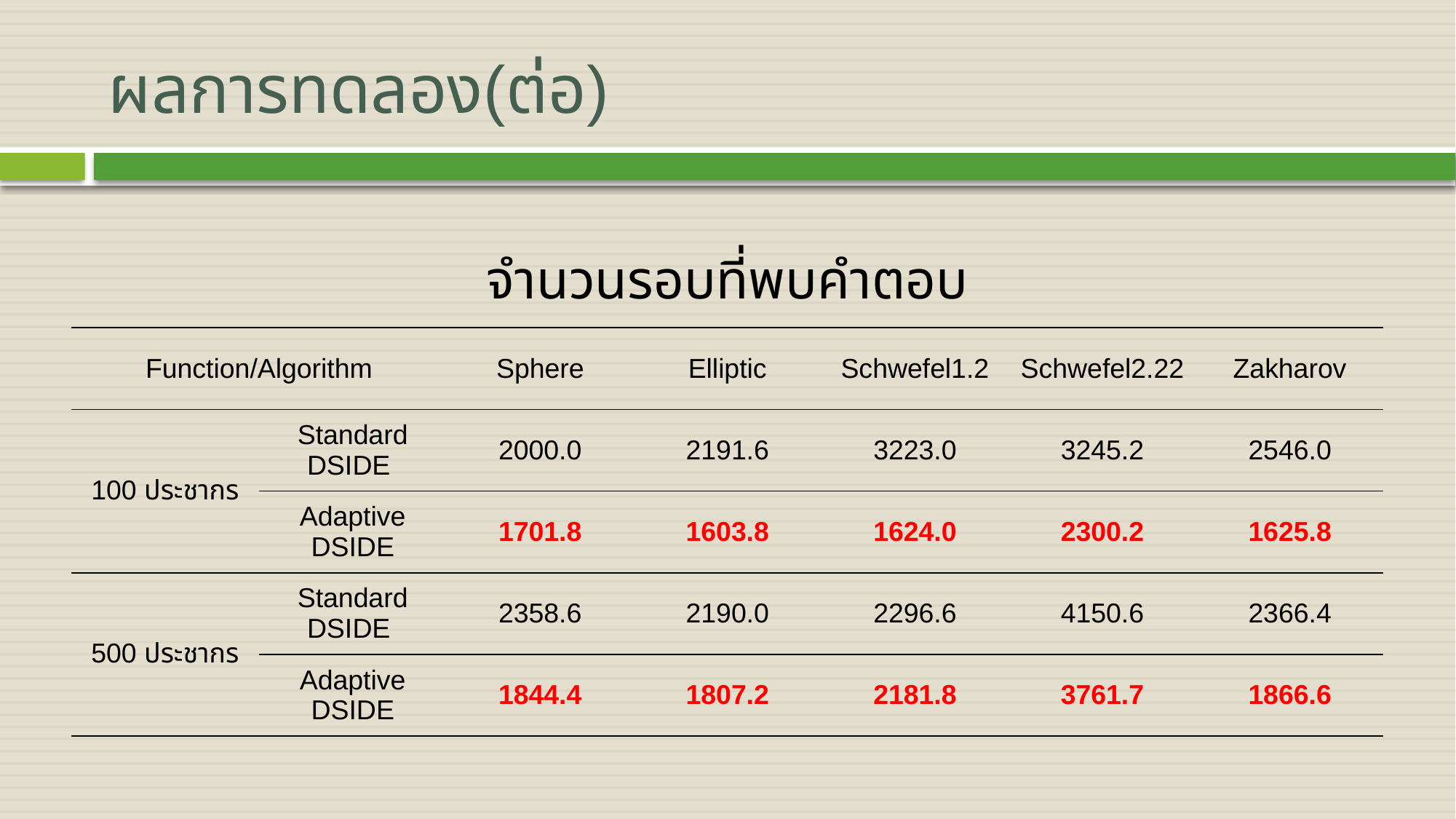

# ผลการทดลอง(ต่อ)
| จำนวนรอบที่พบคำตอบ | จำนวนรอบที่พบคำตอบ |  |  |  |  |  |
| --- | --- | --- | --- | --- | --- | --- |
| Function/Algorithm | Function/Algorithm | Sphere | Elliptic | Schwefel1.2 | Schwefel2.22 | Zakharov |
| 100 ประชากร | Standard DSIDE | 2000.0 | 2191.6 | 3223.0 | 3245.2 | 2546.0 |
|  | Adaptive DSIDE | 1701.8 | 1603.8 | 1624.0 | 2300.2 | 1625.8 |
| 500 ประชากร | Standard DSIDE | 2358.6 | 2190.0 | 2296.6 | 4150.6 | 2366.4 |
|  | Adaptive DSIDE | 1844.4 | 1807.2 | 2181.8 | 3761.7 | 1866.6 |